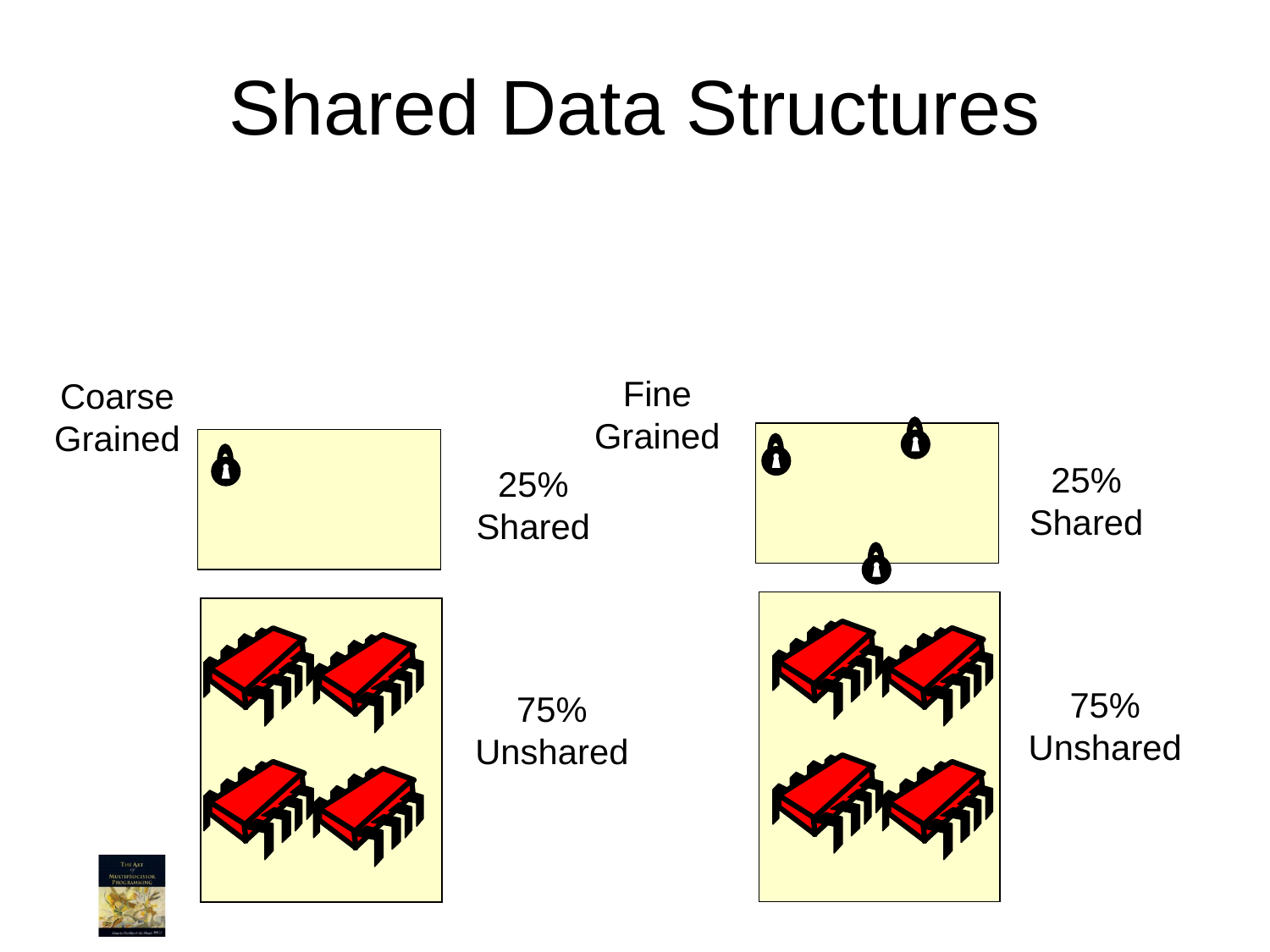

# Shared Data Structures
Fine
Grained
Coarse
Grained

25%
Shared
25%
Shared

75%
Unshared
75%
Unshared